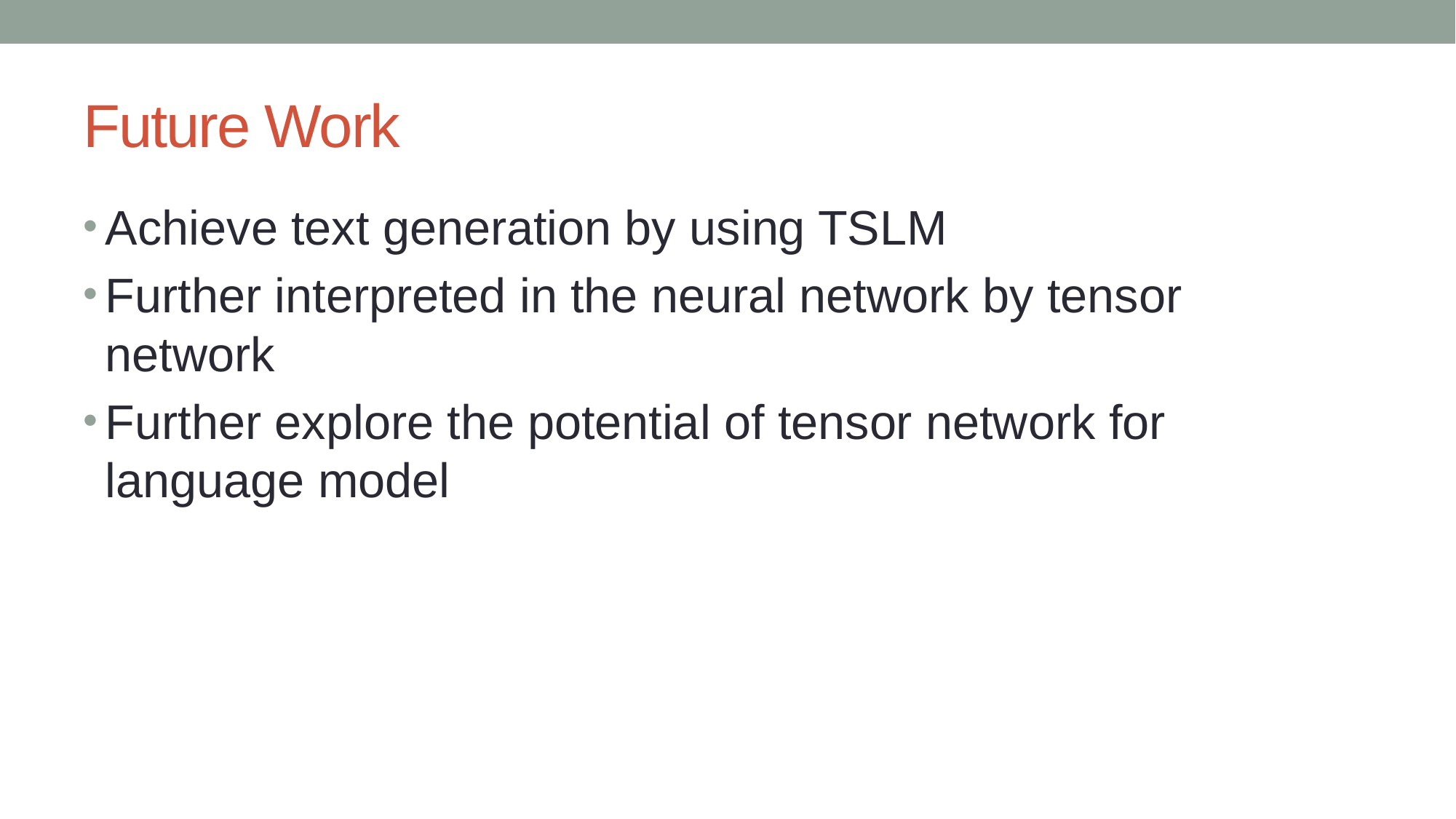

# Future Work
Achieve text generation by using TSLM
Further interpreted in the neural network by tensor network
Further explore the potential of tensor network for    language model